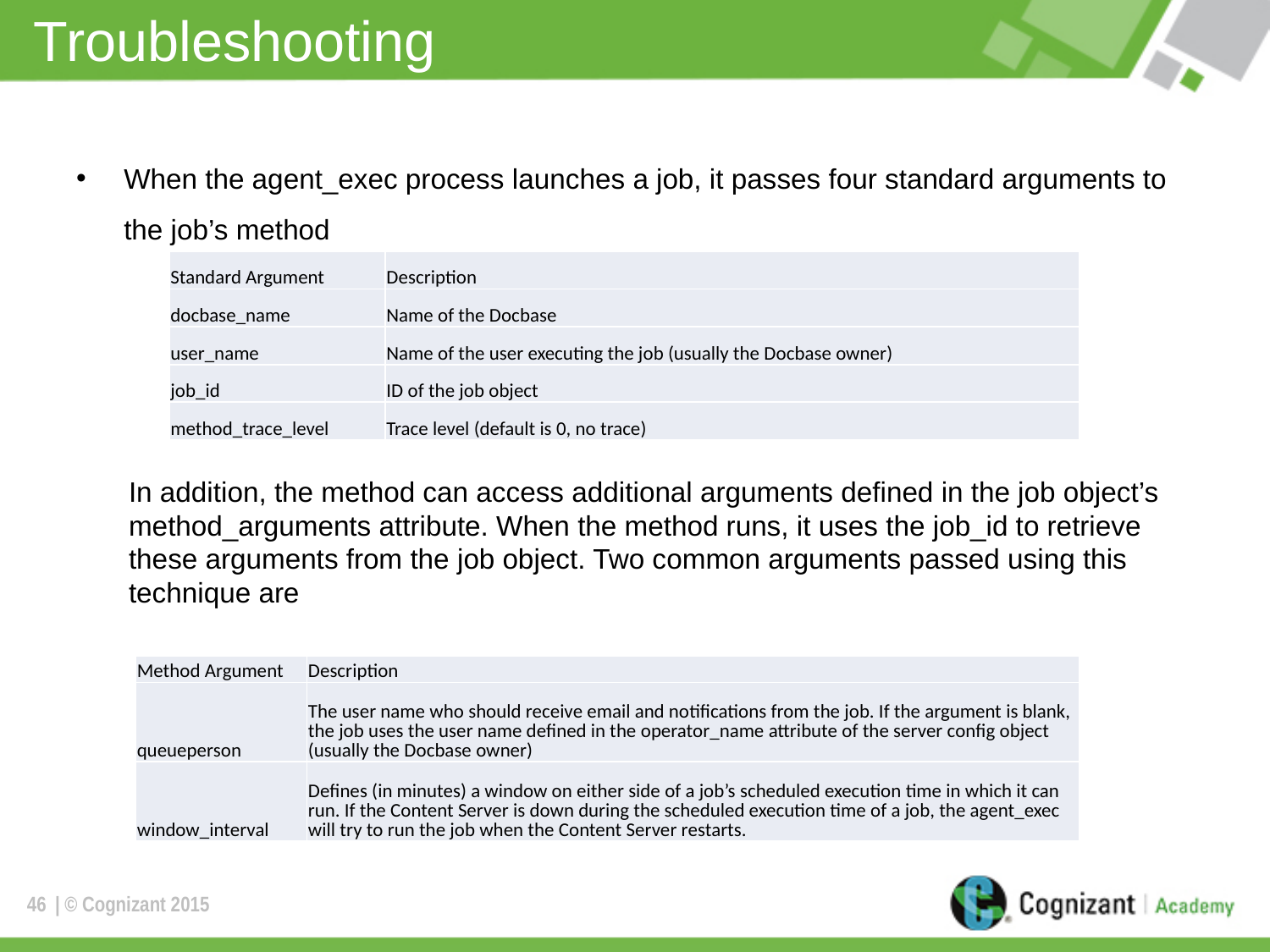

# Troubleshooting
When the agent_exec process launches a job, it passes four standard arguments to the job’s method

| Standard Argument | Description |
| --- | --- |
| docbase\_name | Name of the Docbase |
| user\_name | Name of the user executing the job (usually the Docbase owner) |
| job\_id | ID of the job object |
| method\_trace\_level | Trace level (default is 0, no trace) |
In addition, the method can access additional arguments defined in the job object’s method_arguments attribute. When the method runs, it uses the job_id to retrieve these arguments from the job object. Two common arguments passed using this technique are
| Method Argument | Description |
| --- | --- |
| queueperson | The user name who should receive email and notifications from the job. If the argument is blank, the job uses the user name defined in the operator\_name attribute of the server config object (usually the Docbase owner) |
| window\_interval | Defines (in minutes) a window on either side of a job’s scheduled execution time in which it can run. If the Content Server is down during the scheduled execution time of a job, the agent\_exec will try to run the job when the Content Server restarts. |
46
| © Cognizant 2015